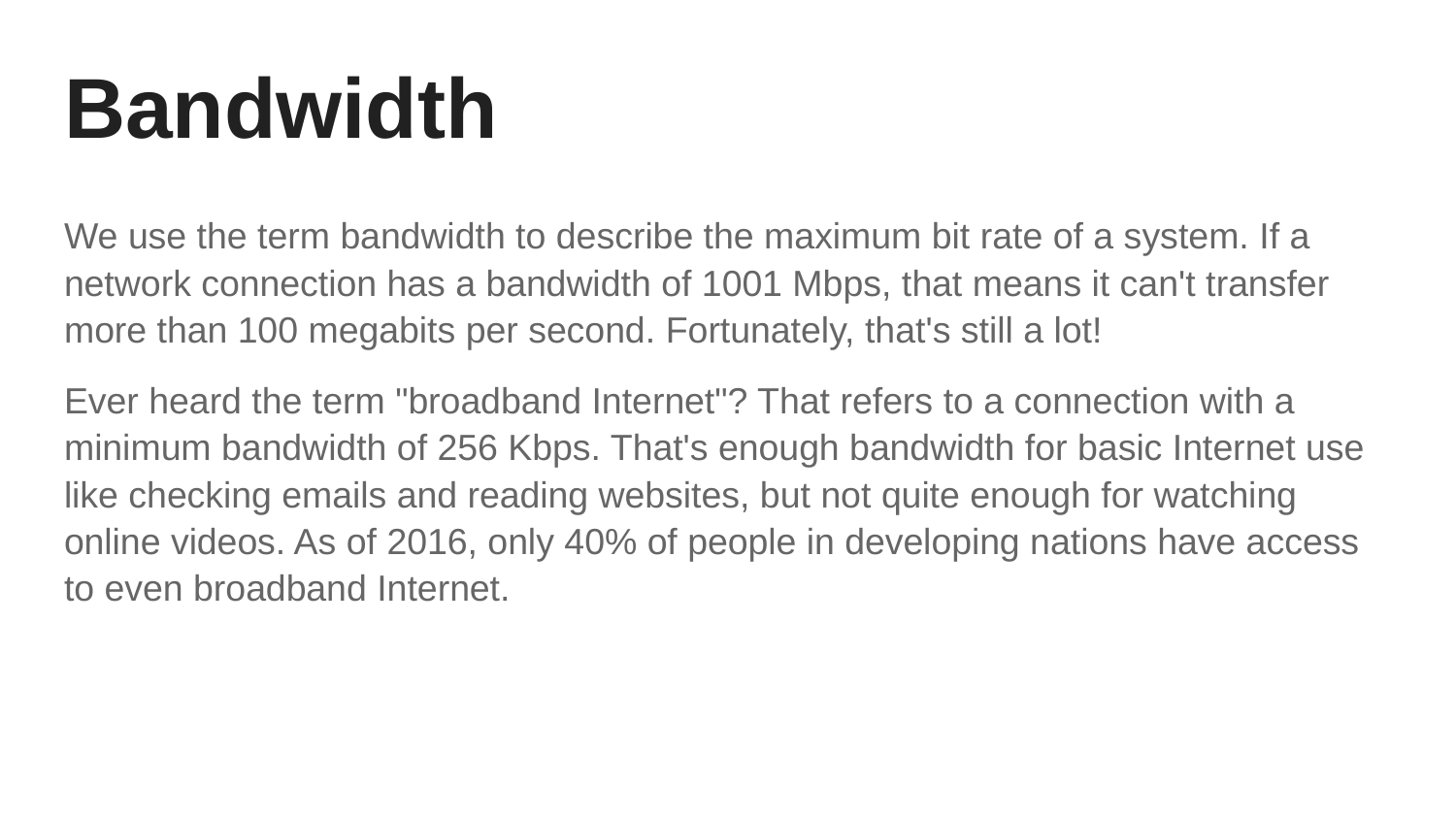

# Bandwidth
We use the term bandwidth to describe the maximum bit rate of a system. If a network connection has a bandwidth of 1001 Mbps, that means it can't transfer more than 100 megabits per second. Fortunately, that's still a lot!
Ever heard the term "broadband Internet"? That refers to a connection with a minimum bandwidth of 256 Kbps. That's enough bandwidth for basic Internet use like checking emails and reading websites, but not quite enough for watching online videos. As of 2016, only 40% of people in developing nations have access to even broadband Internet.